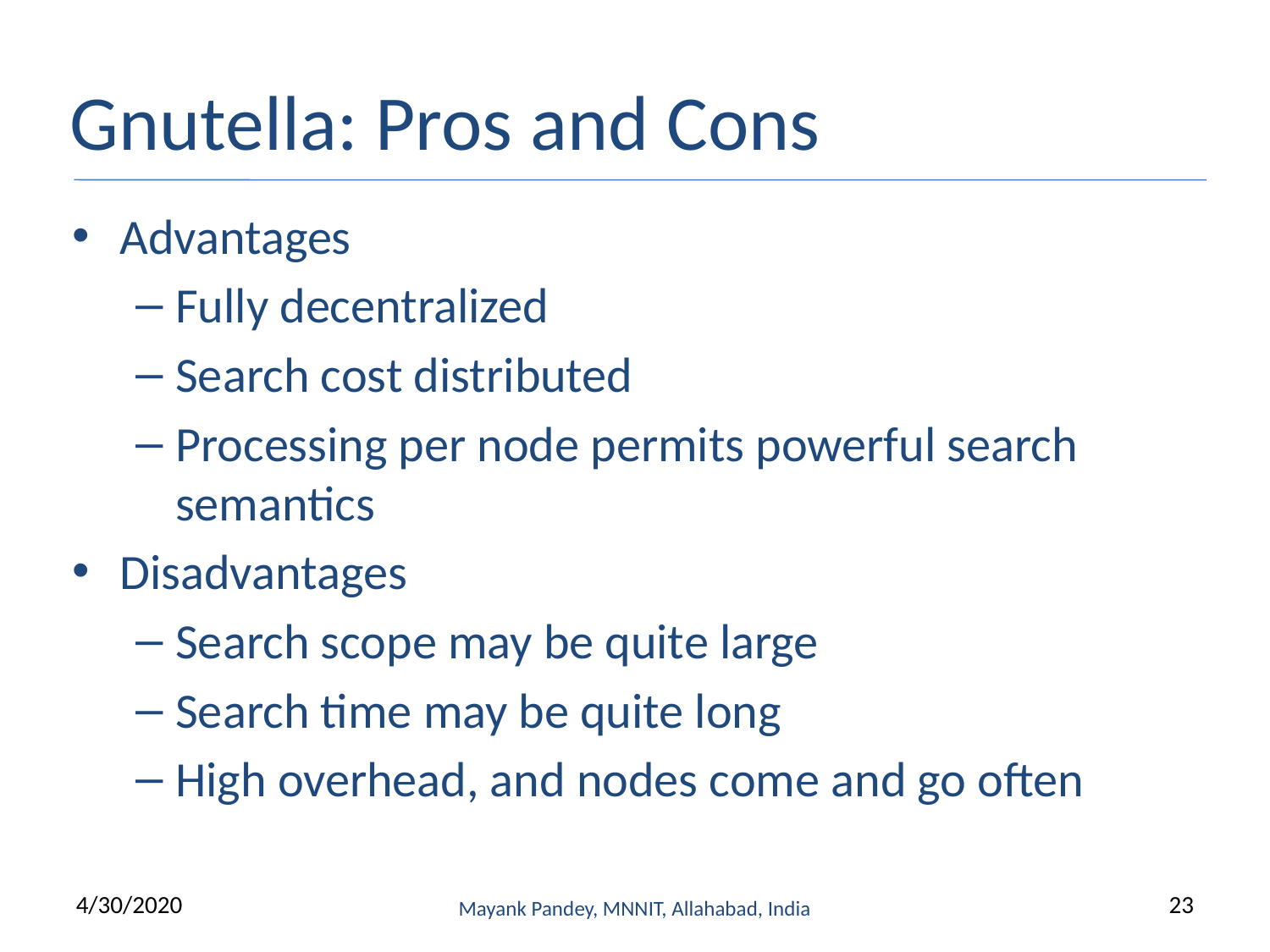

# Gnutella: Pros and Cons
Advantages
Fully decentralized
Search cost distributed
Processing per node permits powerful search semantics
Disadvantages
Search scope may be quite large
Search time may be quite long
High overhead, and nodes come and go often
4/30/2020
Mayank Pandey, MNNIT, Allahabad, India
23